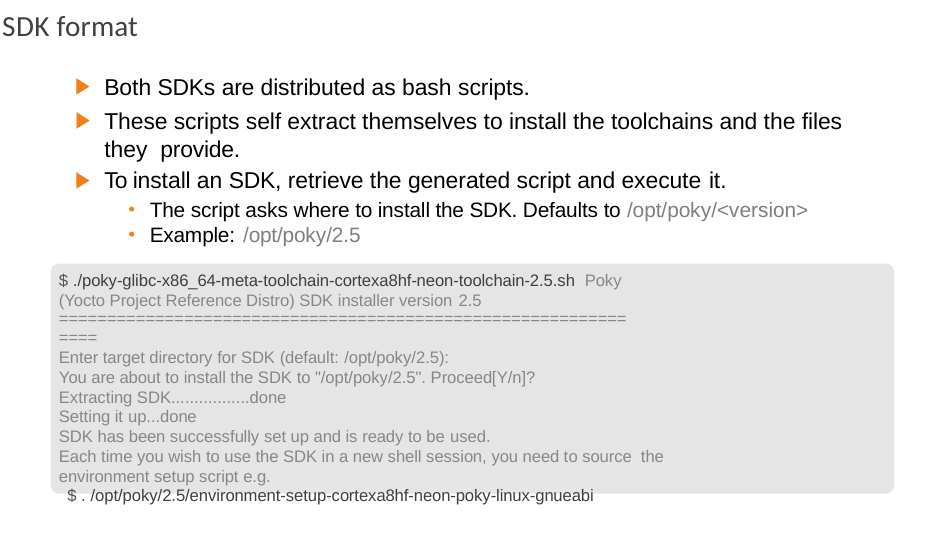

# SDK format
Both SDKs are distributed as bash scripts.
These scripts self extract themselves to install the toolchains and the files they  provide.
To install an SDK, retrieve the generated script and execute it.
The script asks where to install the SDK. Defaults to /opt/poky/<version>
Example: /opt/poky/2.5
$ ./poky-glibc-x86_64-meta-toolchain-cortexa8hf-neon-toolchain-2.5.sh  Poky (Yocto Project Reference Distro) SDK installer version 2.5
===============================================================
Enter target directory for SDK (default: /opt/poky/2.5):
You are about to install the SDK to "/opt/poky/2.5". Proceed[Y/n]?  Extracting SDK.................done
Setting it up...done
SDK has been successfully set up and is ready to be used.
Each time you wish to use the SDK in a new shell session, you need to source  the environment setup script e.g.
$ . /opt/poky/2.5/environment-setup-cortexa8hf-neon-poky-linux-gnueabi

235/300
Remake by Mao Huynh